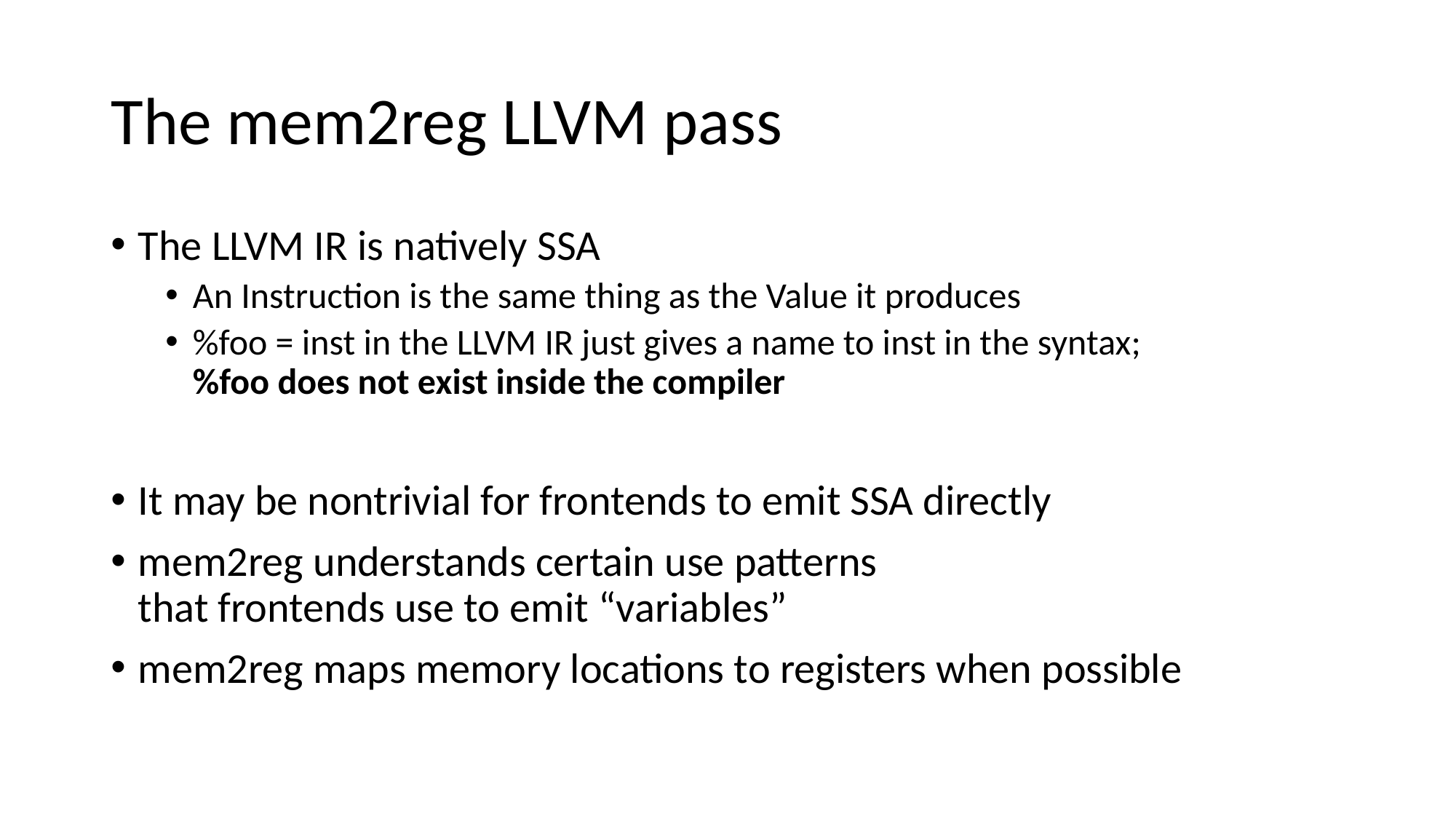

# The mem2reg LLVM pass
The LLVM IR is natively SSA
An Instruction is the same thing as the Value it produces
%foo = inst in the LLVM IR just gives a name to inst in the syntax;
%foo does not exist inside the compiler

It may be nontrivial for frontends to emit SSA directly
mem2reg understands certain use patterns
that frontends use to emit “variables”
mem2reg maps memory locations to registers when possible